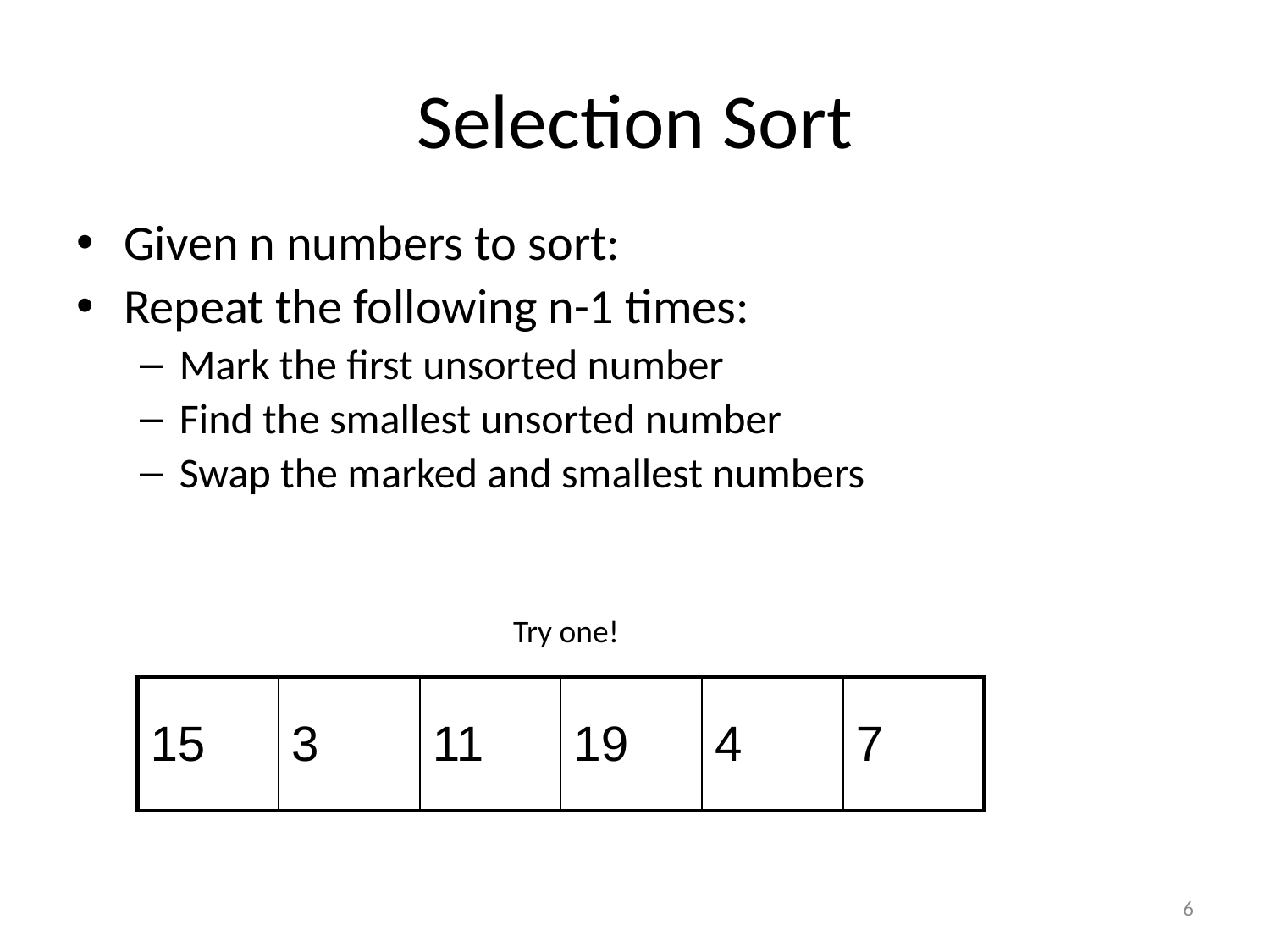

# Selection Sort
Given n numbers to sort:
Repeat the following n-1 times:
Mark the first unsorted number
Find the smallest unsorted number
Swap the marked and smallest numbers
Try one!
| 15 | 3 | 11 | 19 | 4 | 7 |
| --- | --- | --- | --- | --- | --- |
6